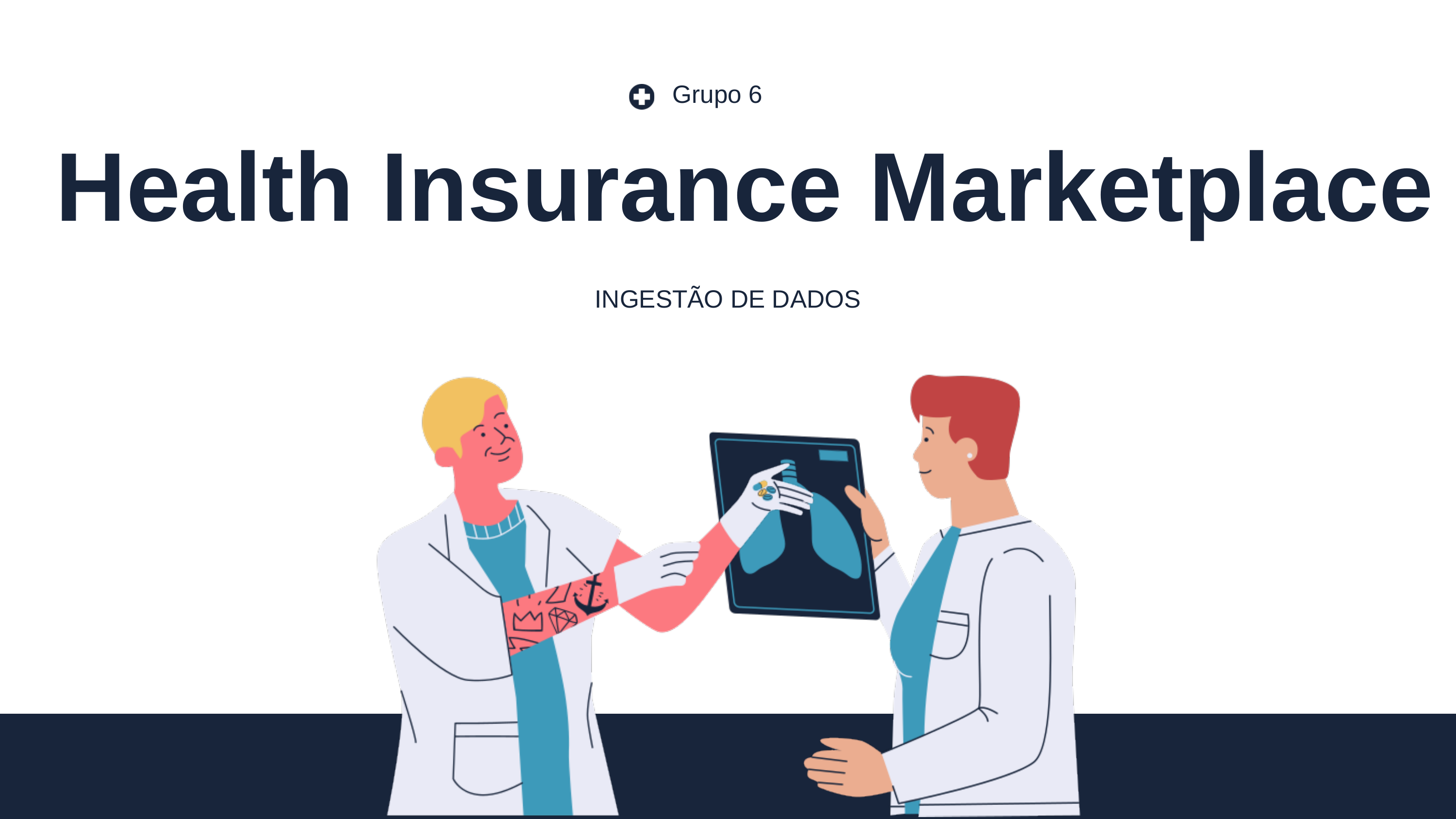

Grupo 6

Health Insurance Marketplace
INGESTÃO DE DADOS